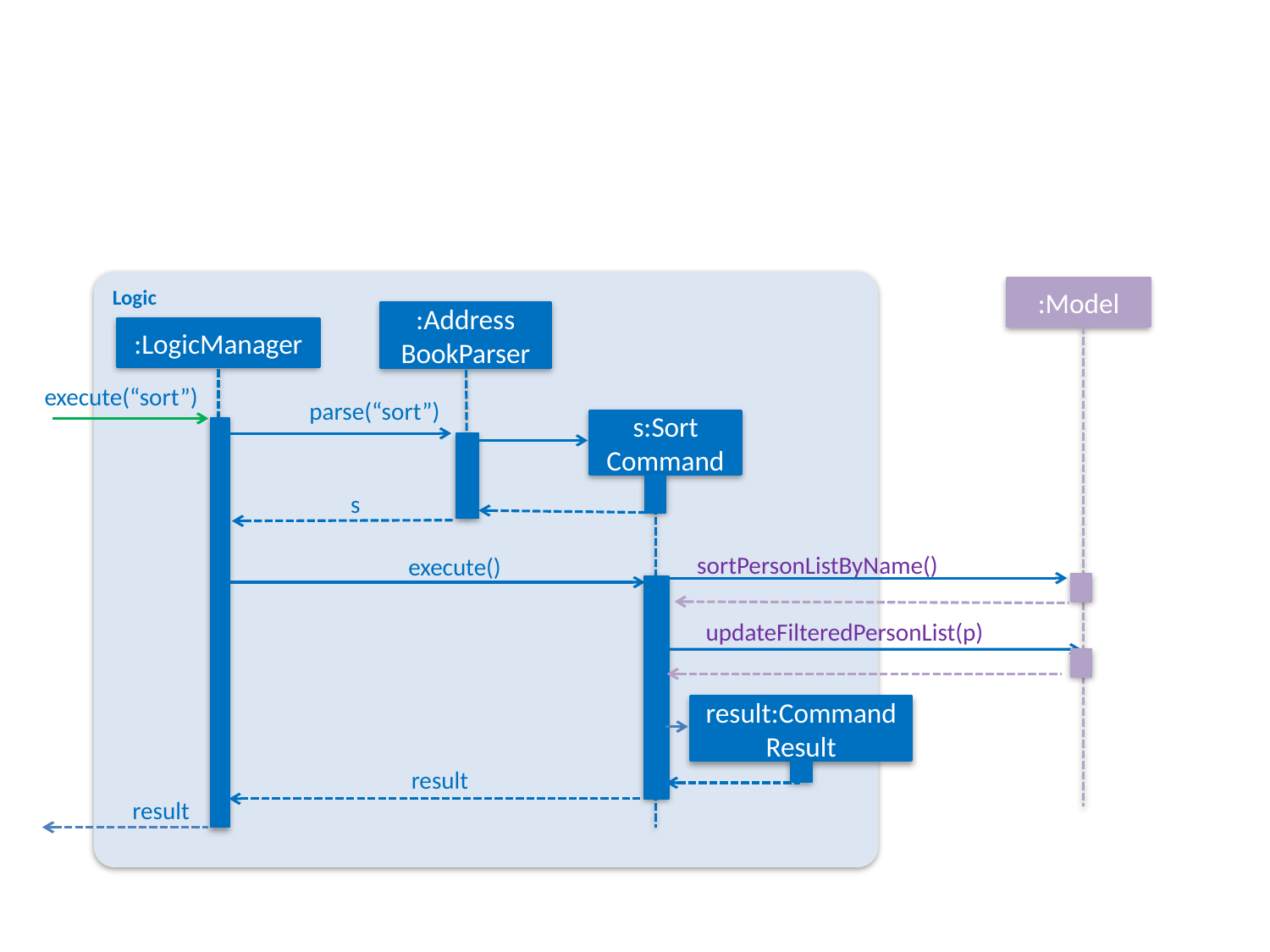

Logic
:Model
:Address
BookParser
:LogicManager
execute(“sort”)
parse(“sort”)
s:Sort
Command

s
sortPersonListByName()
execute()

updateFilteredPersonList(p)

result:Command Result

result
result